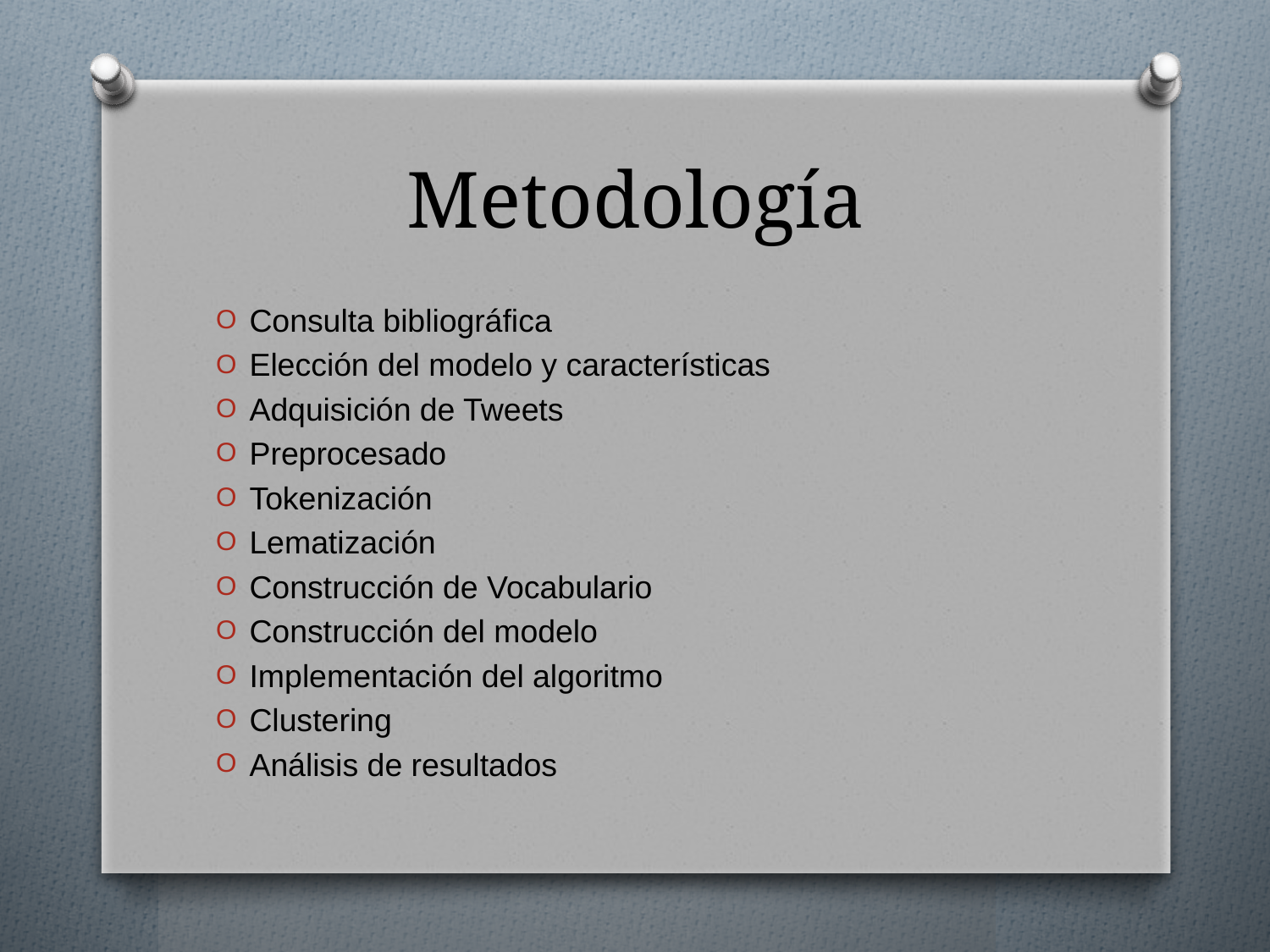

# Metodología
Consulta bibliográfica
Elección del modelo y características
Adquisición de Tweets
Preprocesado
Tokenización
Lematización
Construcción de Vocabulario
Construcción del modelo
Implementación del algoritmo
Clustering
Análisis de resultados